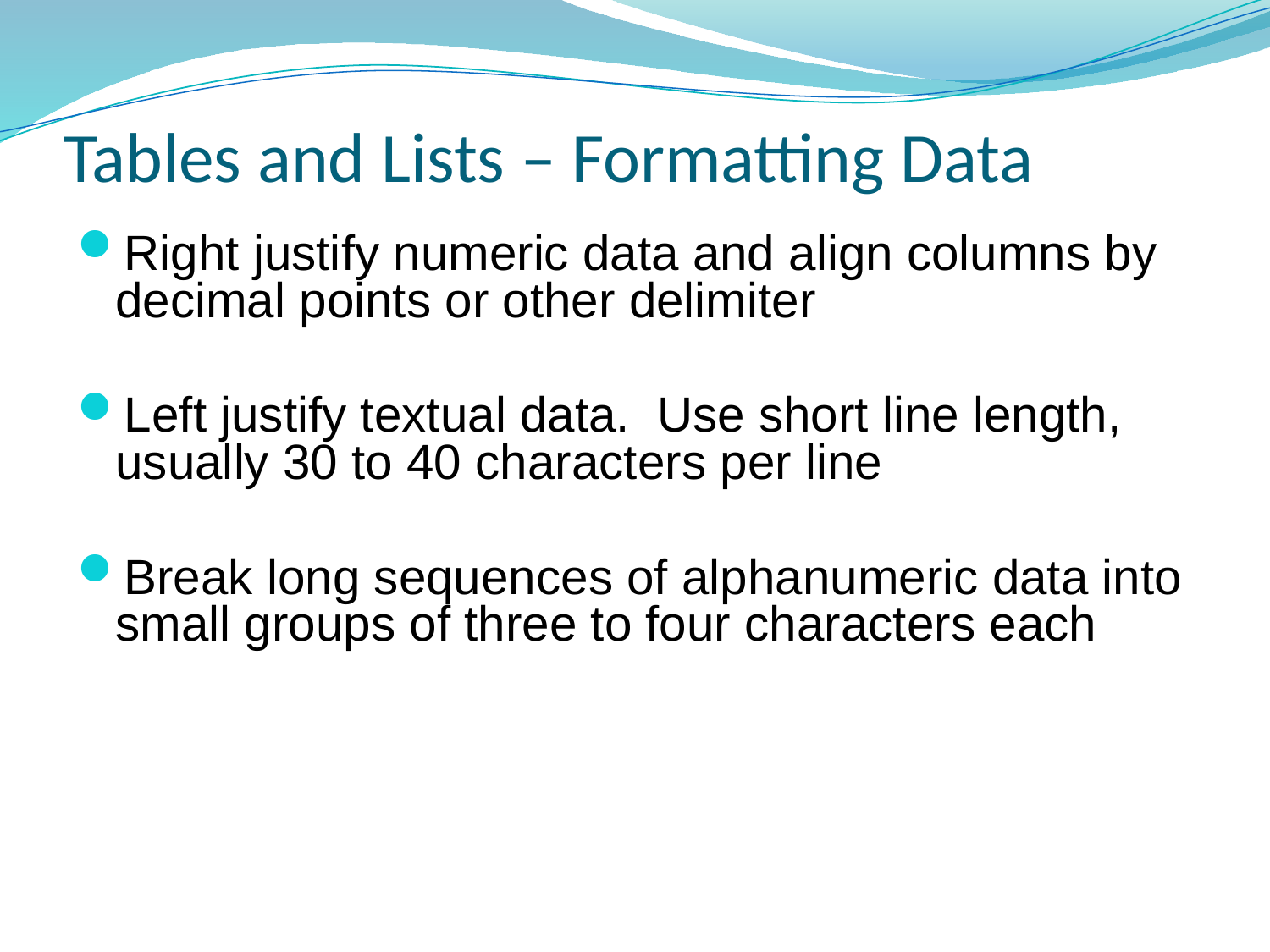

# Tables and Lists – Formatting Data
Right justify numeric data and align columns by decimal points or other delimiter

Left justify textual data.  Use short line length, usually 30 to 40 characters per line

Break long sequences of alphanumeric data into small groups of three to four characters each